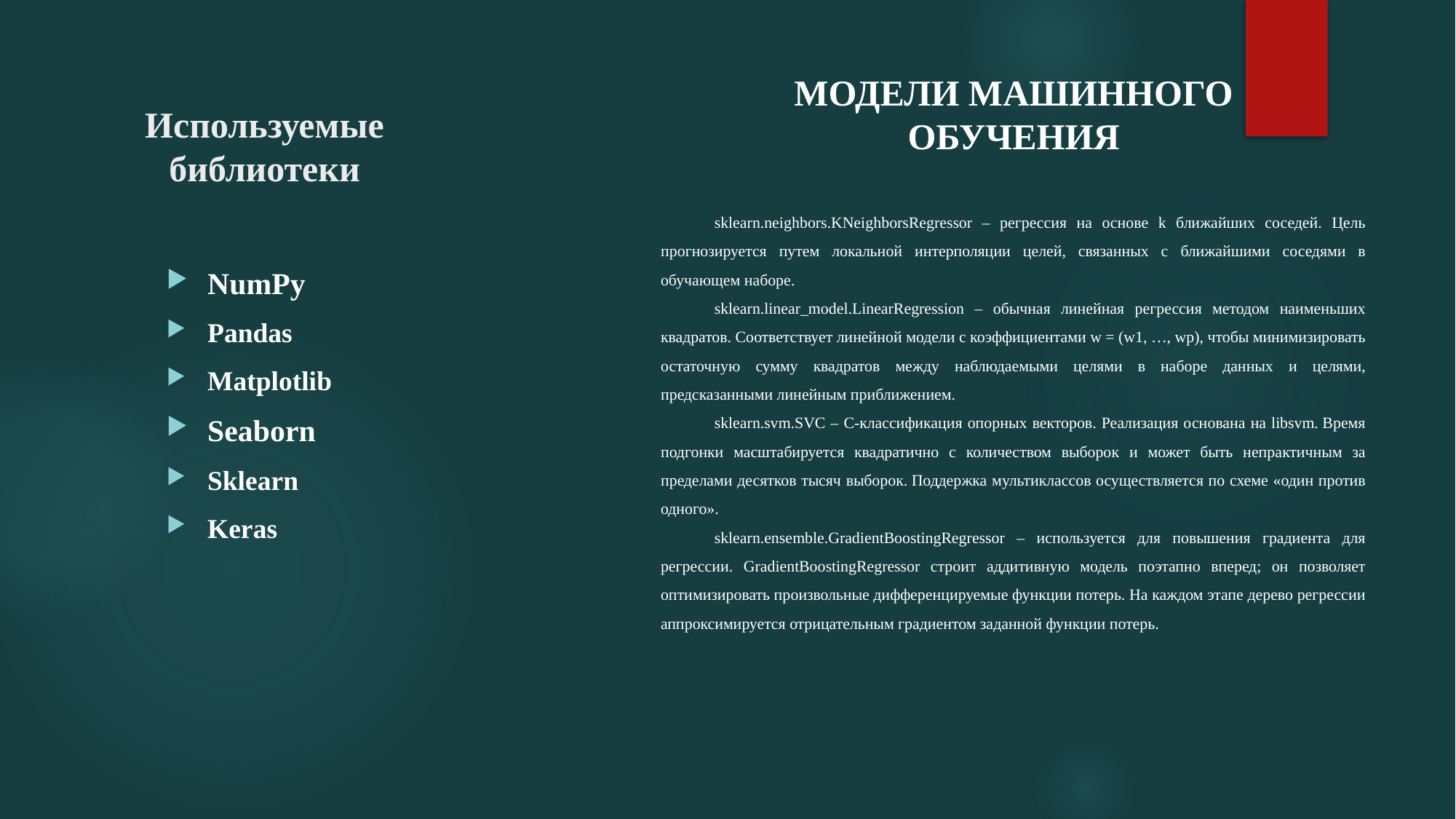

Модели машинного обучения
# Используемые библиотеки
sklearn.neighbors.KNeighborsRegressor – регрессия на основе k ближайших соседей. Цель прогнозируется путем локальной интерполяции целей, связанных с ближайшими соседями в обучающем наборе.
sklearn.linear_model.LinearRegression – обычная линейная регрессия методом наименьших квадратов. Соответствует линейной модели с коэффициентами w = (w1, …, wp), чтобы минимизировать остаточную сумму квадратов между наблюдаемыми целями в наборе данных и целями, предсказанными линейным приближением.
sklearn.svm.SVC – C-классификация опорных векторов. Реализация основана на libsvm. Время подгонки масштабируется квадратично с количеством выборок и может быть непрактичным за пределами десятков тысяч выборок. Поддержка мультиклассов осуществляется по схеме «один против одного».
sklearn.ensemble.GradientBoostingRegressor – используется для повышения градиента для регрессии. GradientBoostingRegressor строит аддитивную модель поэтапно вперед; он позволяет оптимизировать произвольные дифференцируемые функции потерь. На каждом этапе дерево регрессии аппроксимируется отрицательным градиентом заданной функции потерь.
NumPy
Pandas
Matplotlib
Seaborn
Sklearn
Keras